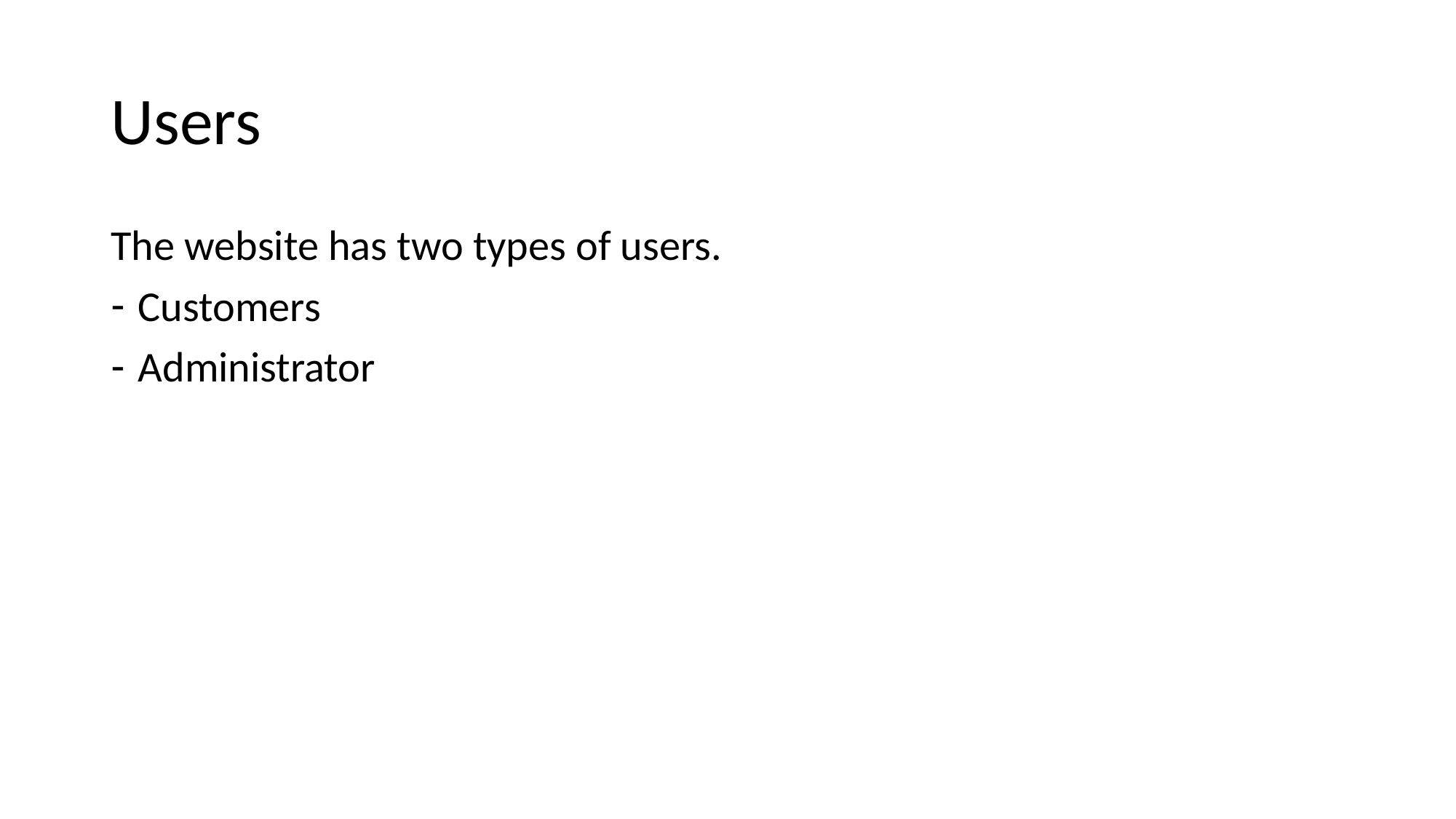

# Users
The website has two types of users.
Customers
Administrator